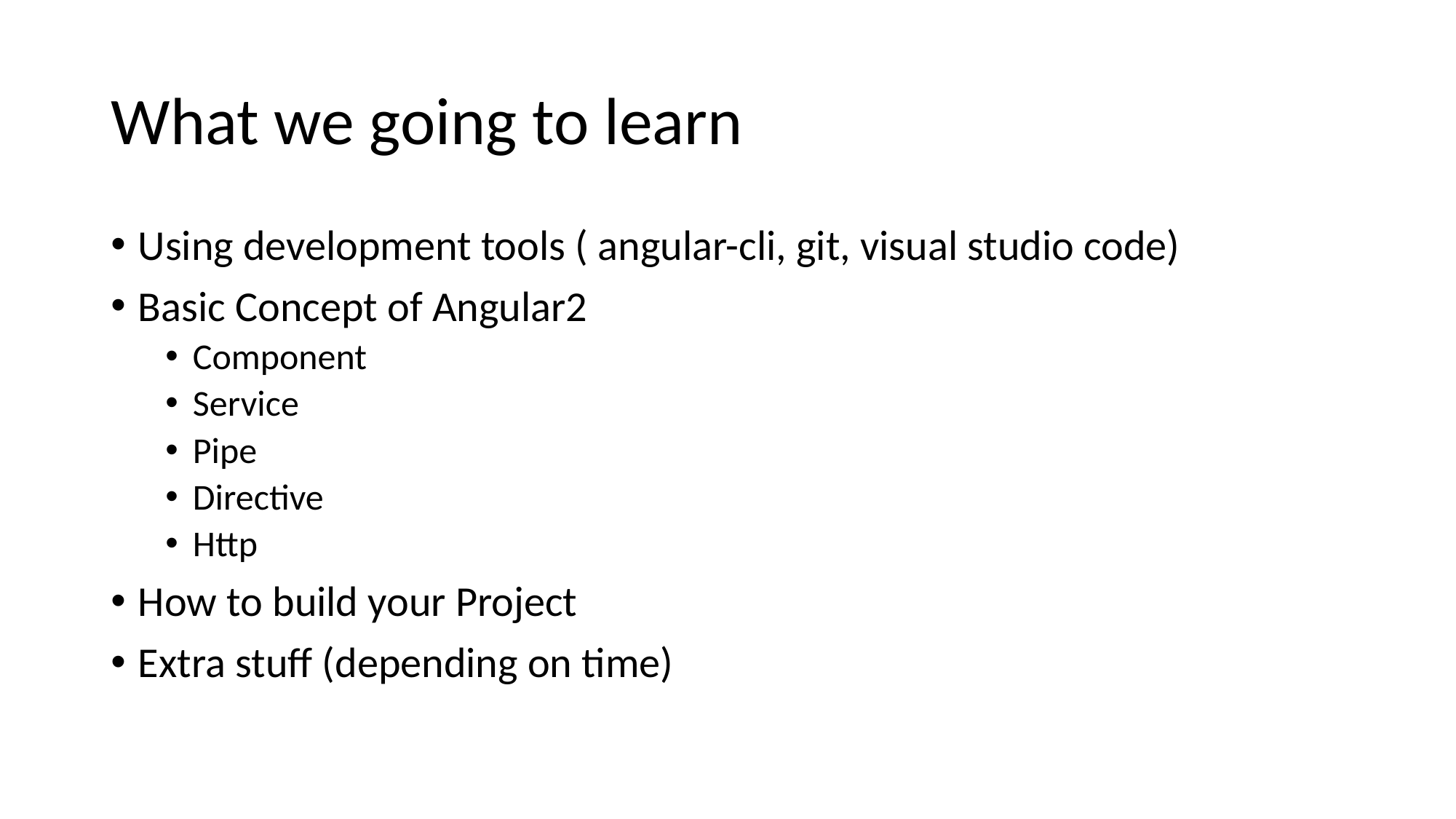

# What we going to learn
Using development tools ( angular-cli, git, visual studio code)
Basic Concept of Angular2
Component
Service
Pipe
Directive
Http
How to build your Project
Extra stuff (depending on time)